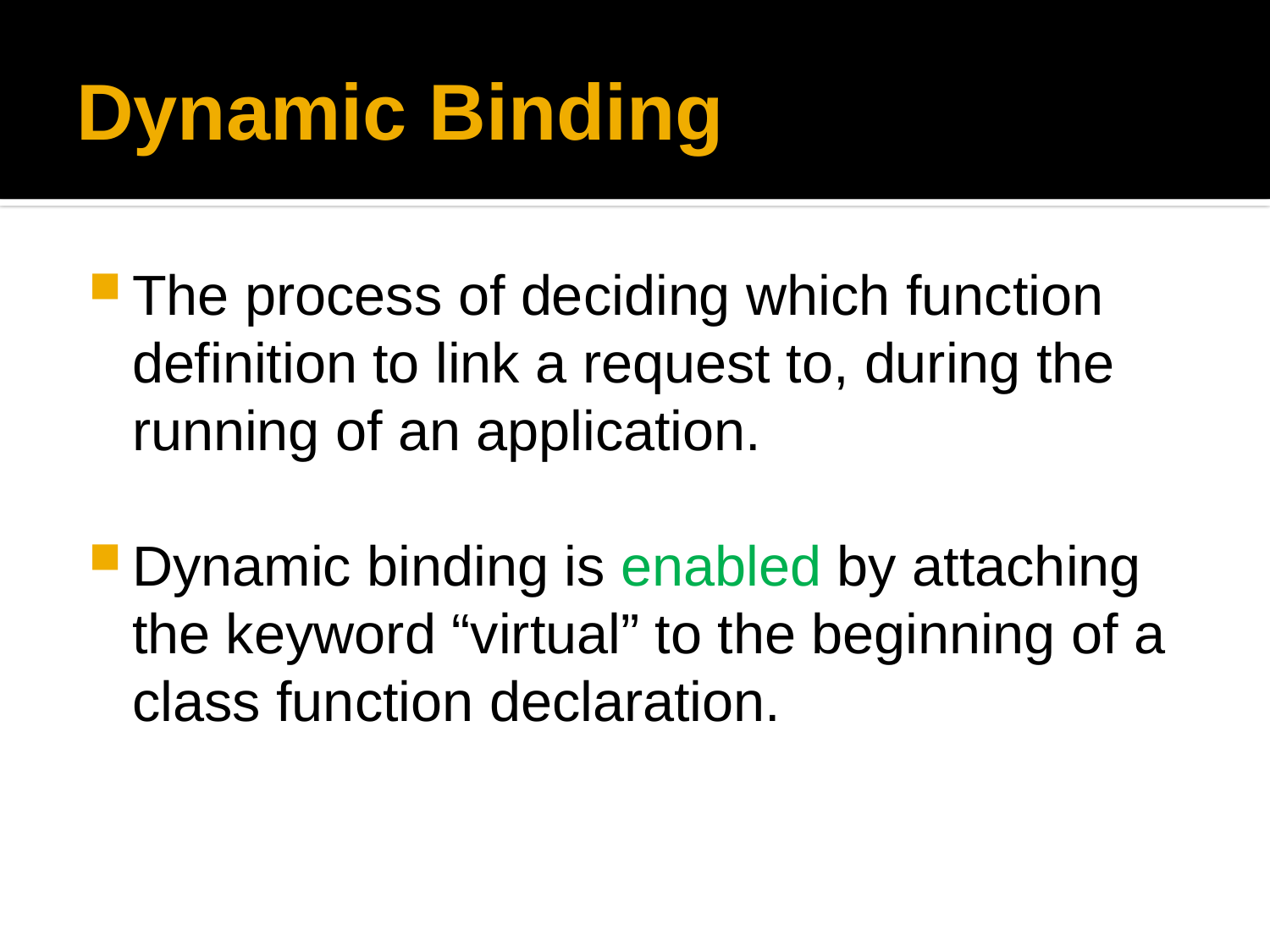

# Dynamic Binding
The process of deciding which function definition to link a request to, during the running of an application.

Dynamic binding is enabled by attaching the keyword “virtual” to the beginning of a class function declaration.